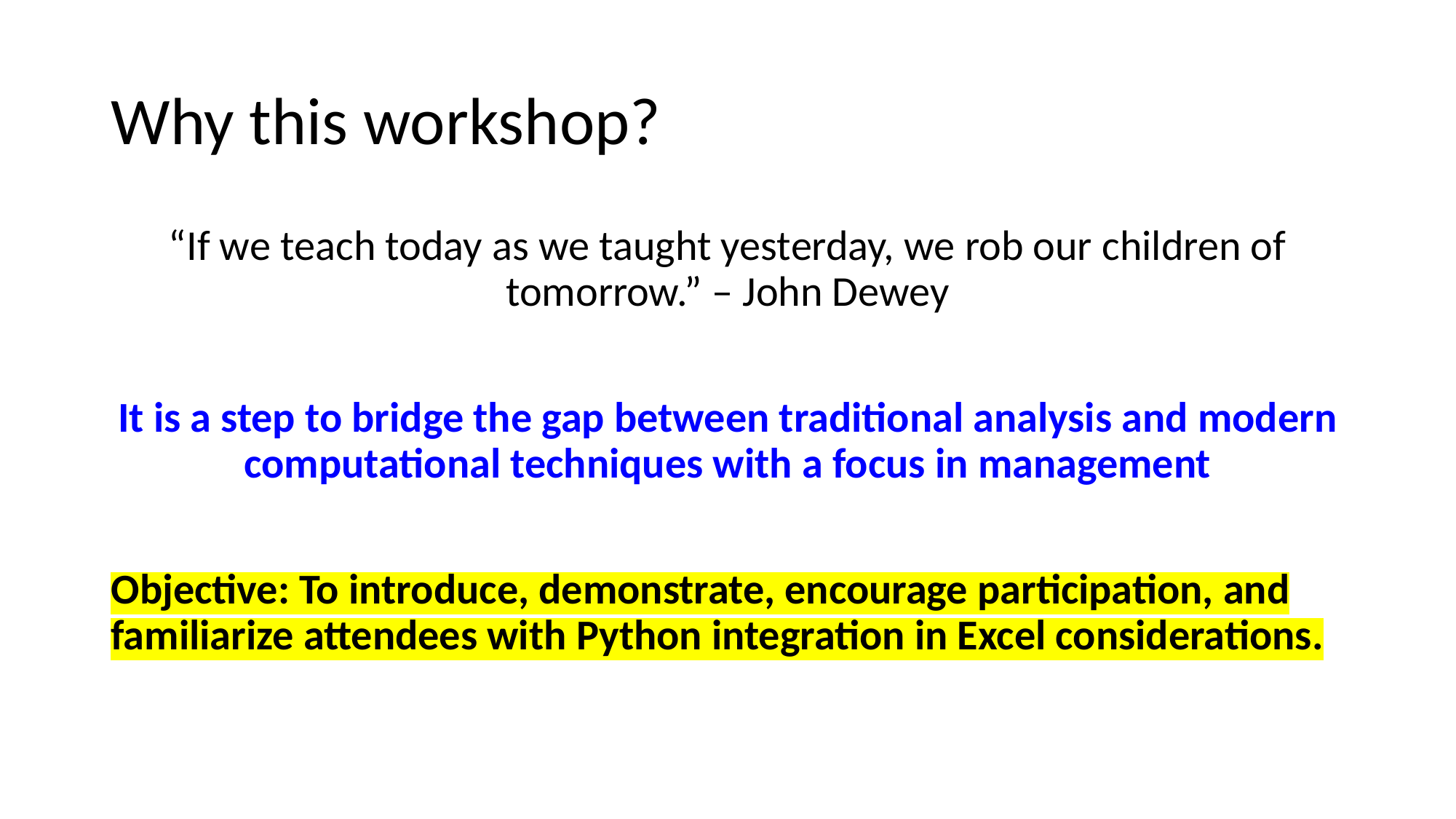

# Why this workshop?
“If we teach today as we taught yesterday, we rob our children of tomorrow.” – John Dewey

It is a step to bridge the gap between traditional analysis and modern computational techniques with a focus in management
Objective: To introduce, demonstrate, encourage participation, and familiarize attendees with Python integration in Excel considerations.